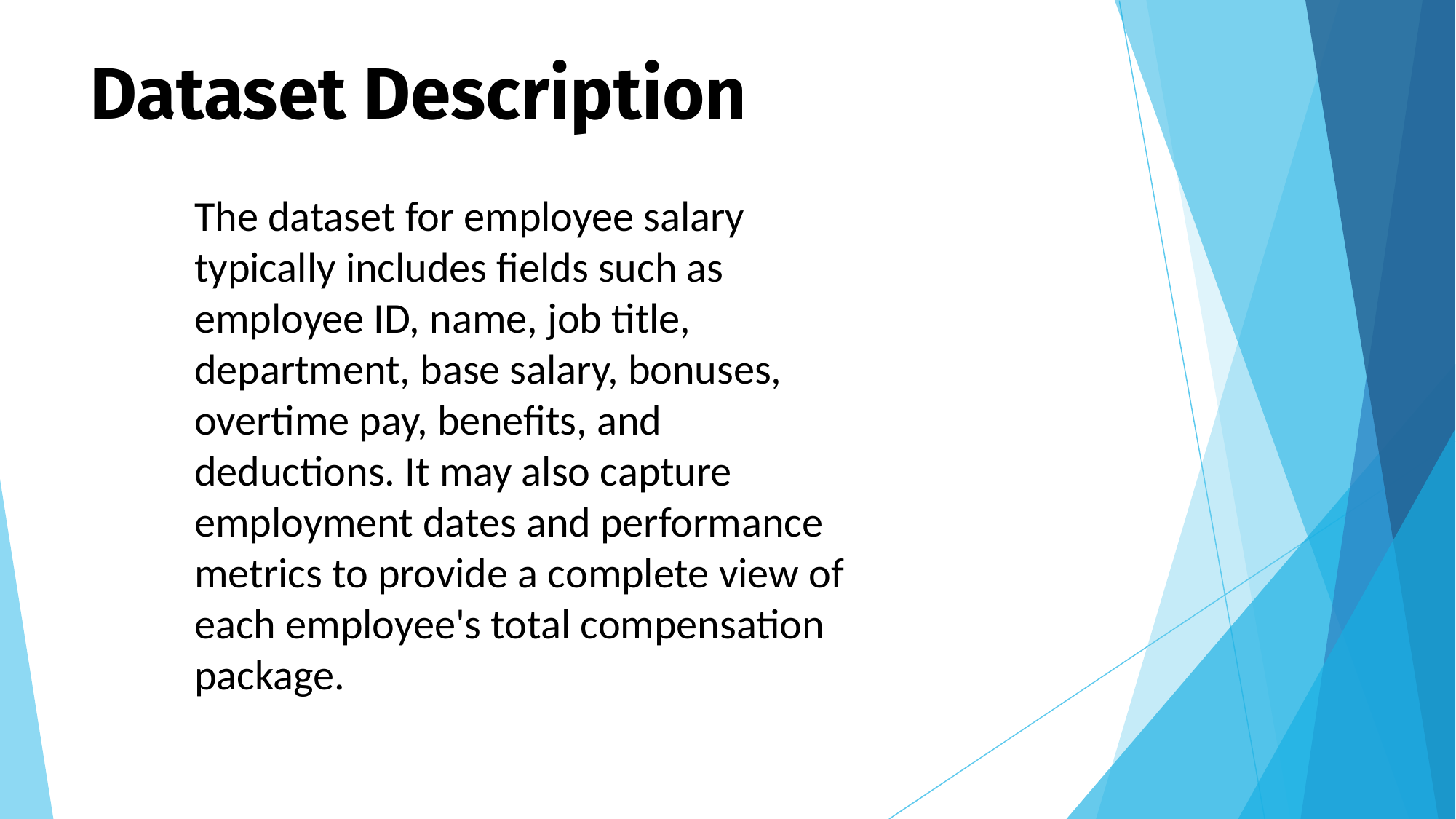

# Dataset Description
The dataset for employee salary typically includes fields such as employee ID, name, job title, department, base salary, bonuses, overtime pay, benefits, and deductions. It may also capture employment dates and performance metrics to provide a complete view of each employee's total compensation package.